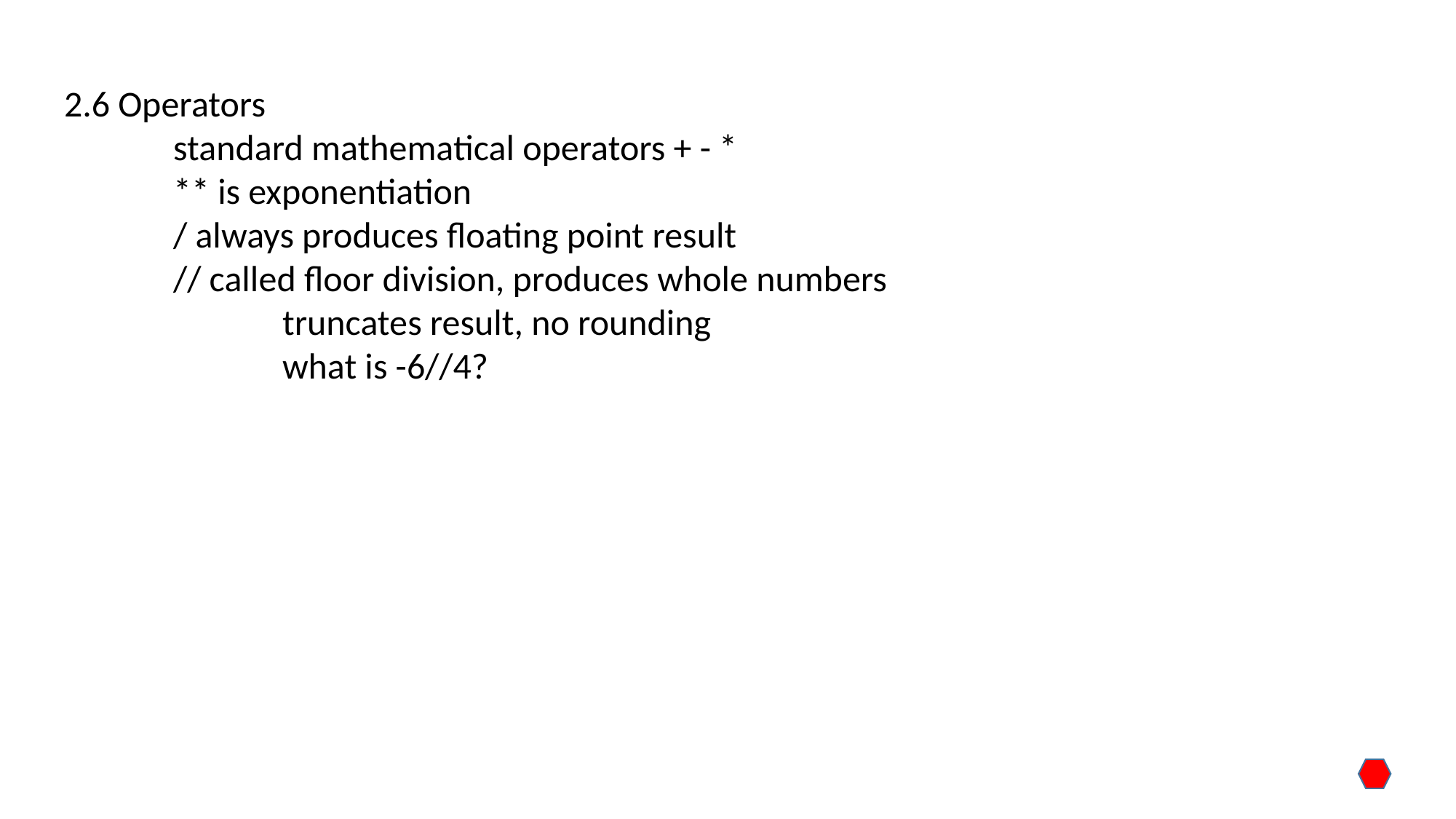

2.6 Operators
	standard mathematical operators + - *
	** is exponentiation
	/ always produces floating point result
	// called floor division, produces whole numbers
		truncates result, no rounding
		what is -6//4?